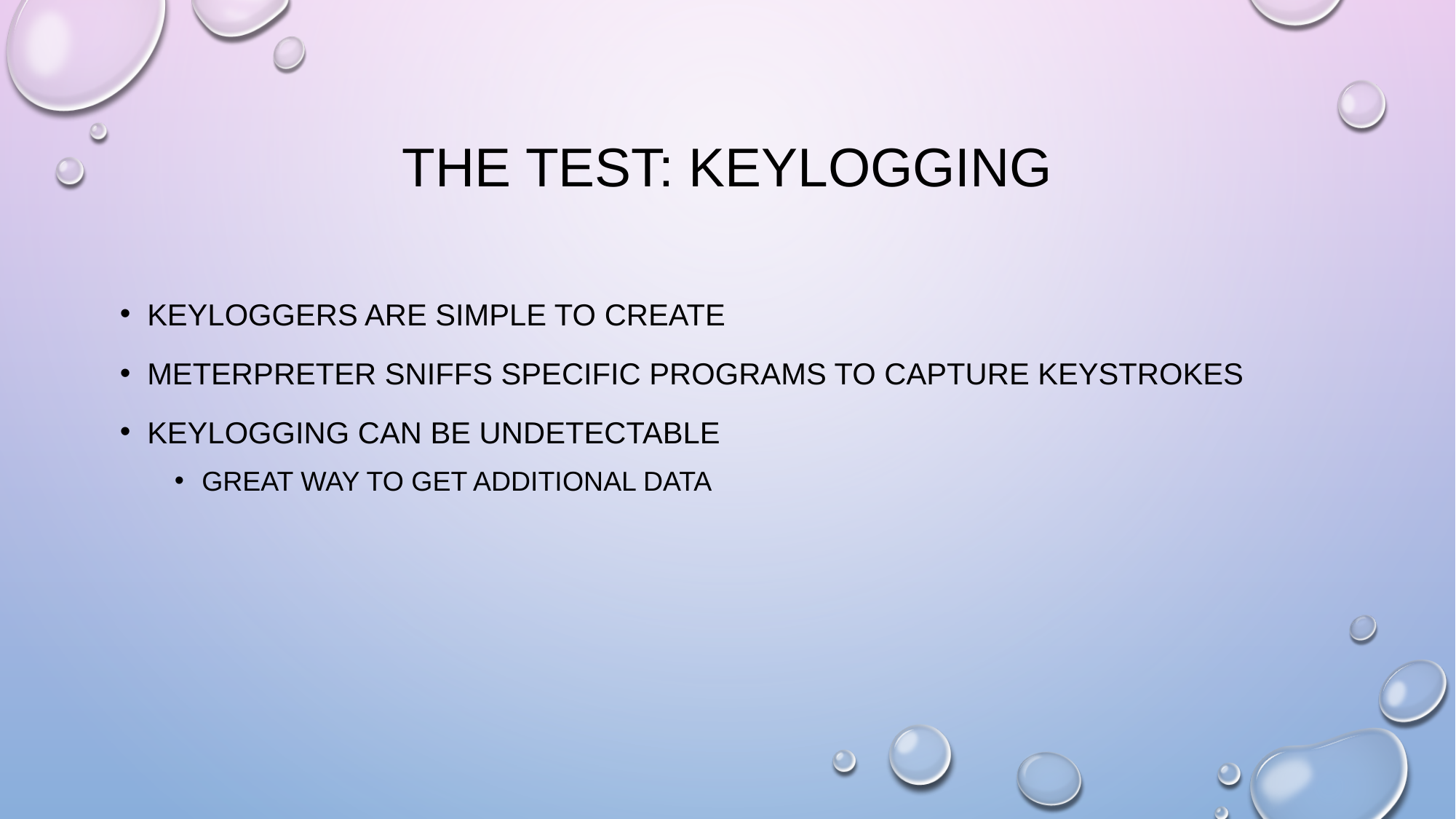

# The test: keylogging
Keyloggers are simple to create
Meterpreter sniffs specific programs to capture keystrokes
Keylogging can be undetectable
Great way to get additional data